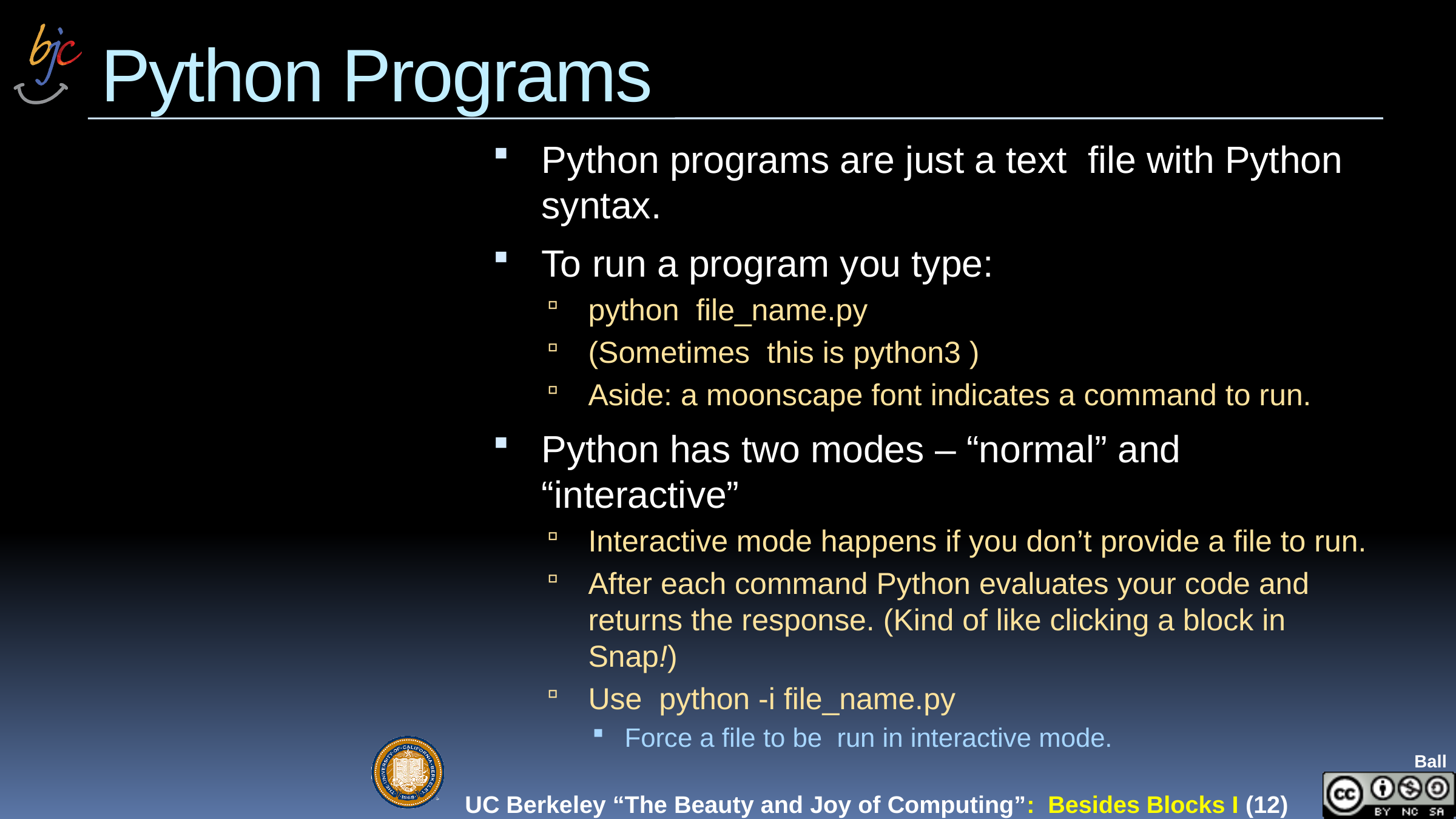

# Python Programs
Python programs are just a text  file with Python syntax.
To run a program you type:
python  file_name.py
(Sometimes  this is python3 )
Aside: a moonscape font indicates a command to run.
Python has two modes – “normal” and “interactive”
Interactive mode happens if you don’t provide a file to run.
After each command Python evaluates your code and returns the response. (Kind of like clicking a block in Snap!)
Use  python -i file_name.py
Force a file to be  run in interactive mode.